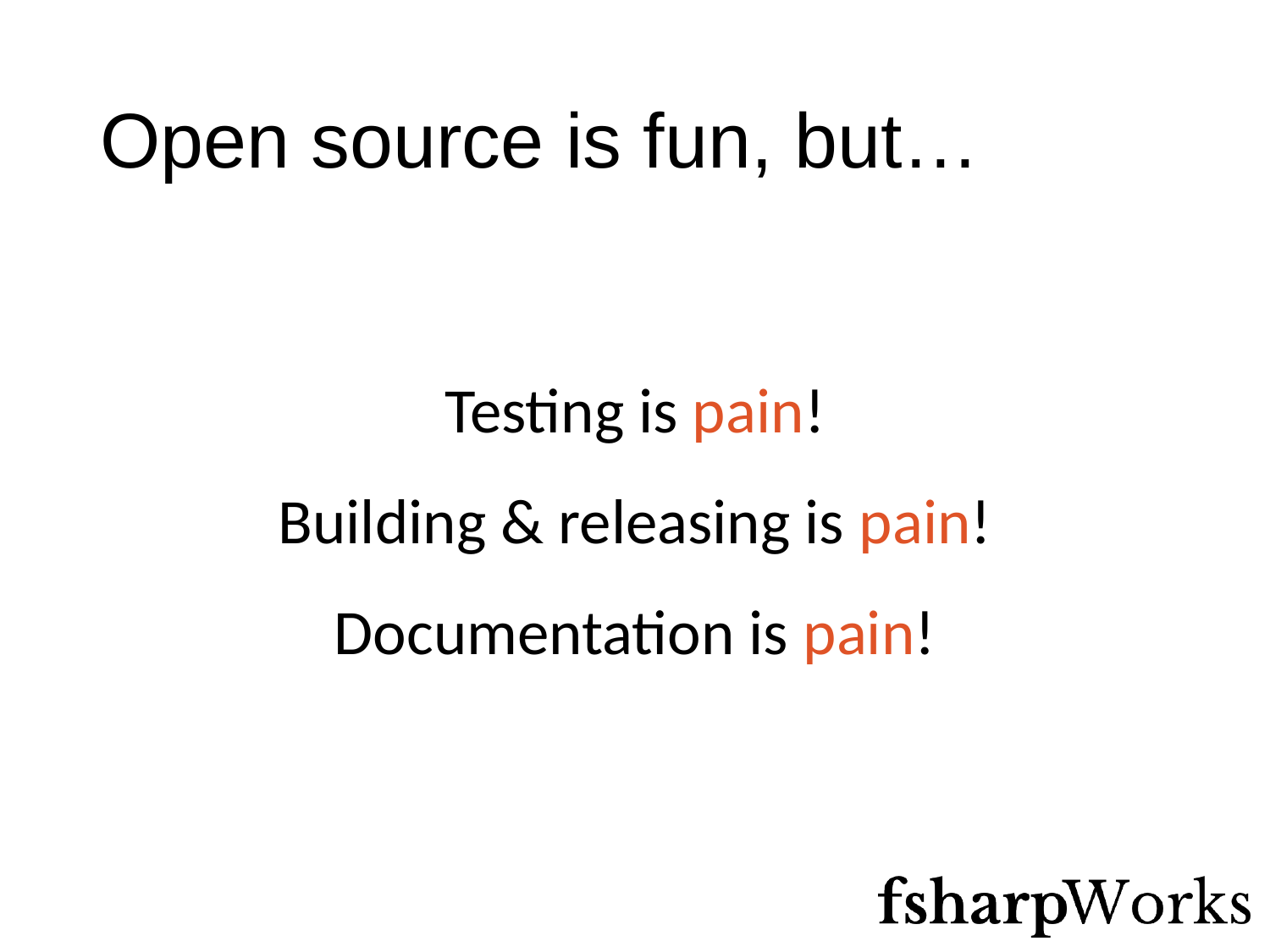

# Open source is fun, but…

Testing is pain!
Building & releasing is pain!
Documentation is pain!